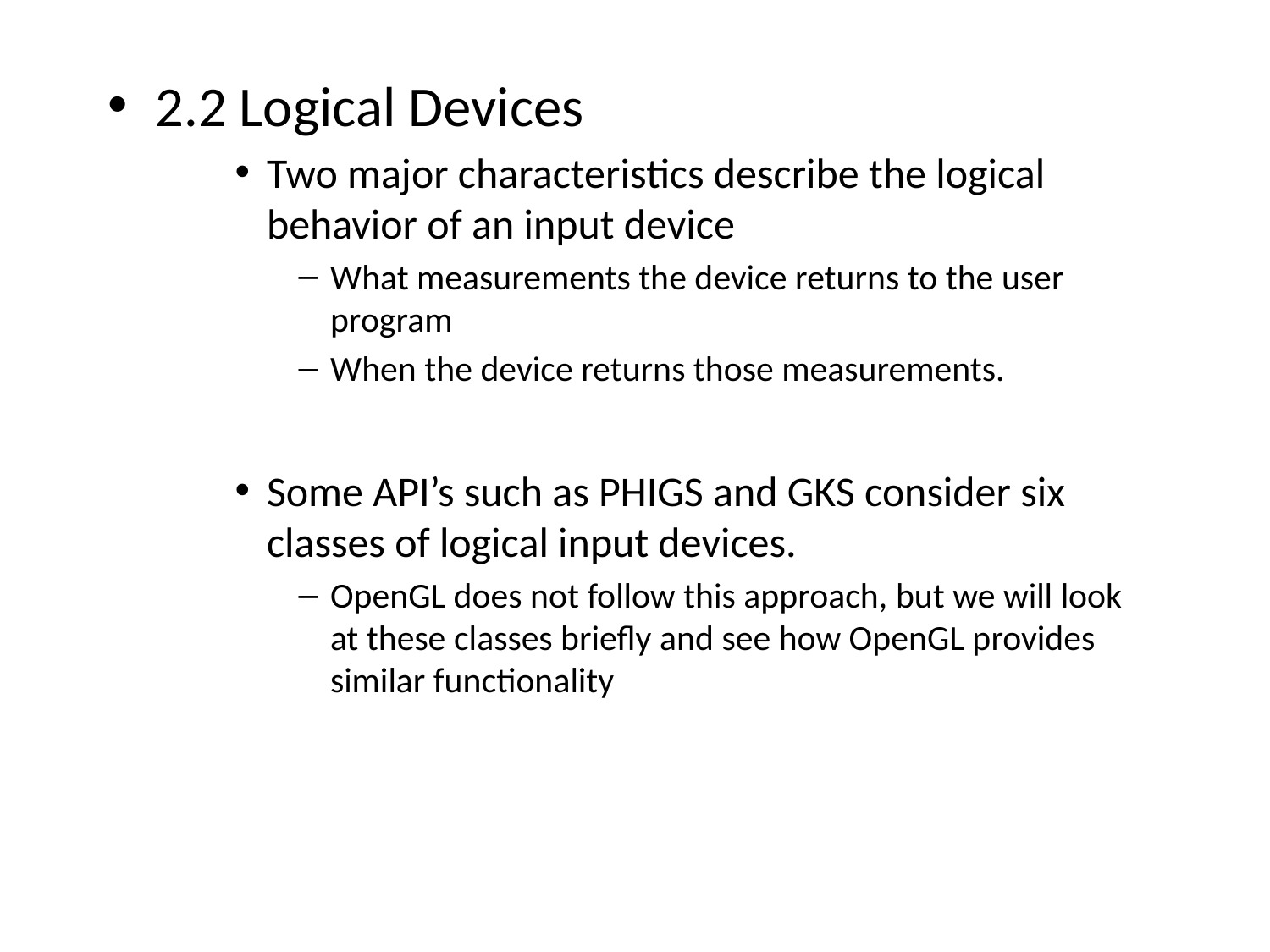

2.2 Logical Devices
Two major characteristics describe the logical behavior of an input device
What measurements the device returns to the user program
When the device returns those measurements.

Some API’s such as PHIGS and GKS consider six classes of logical input devices.
OpenGL does not follow this approach, but we will look at these classes briefly and see how OpenGL provides similar functionality